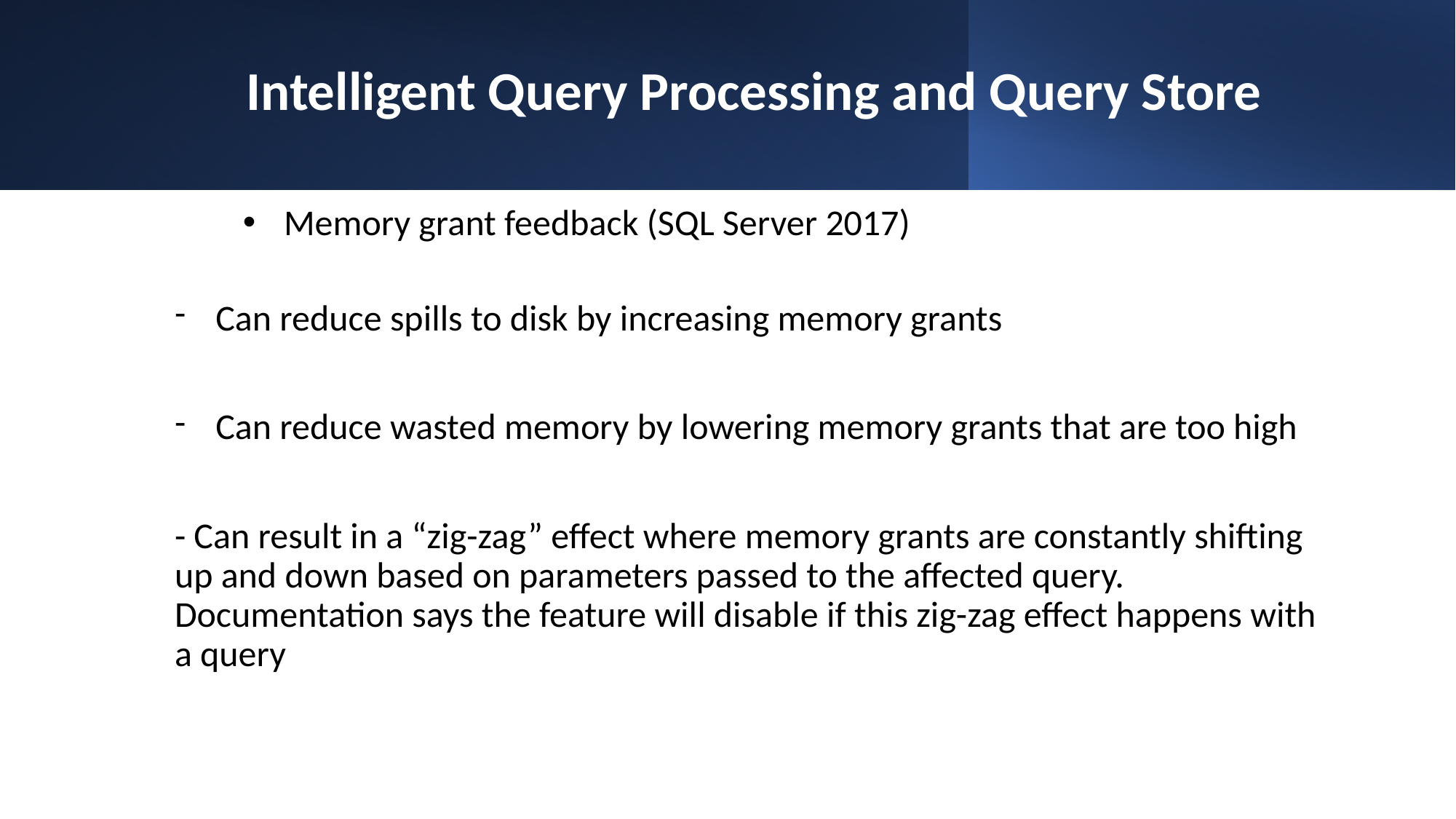

# Intelligent Query Processing and Query Store
Memory grant feedback (SQL Server 2017)

Can reduce spills to disk by increasing memory grants

Can reduce wasted memory by lowering memory grants that are too high

- Can result in a “zig-zag” effect where memory grants are constantly shifting up and down based on parameters passed to the affected query. Documentation says the feature will disable if this zig-zag effect happens with a query